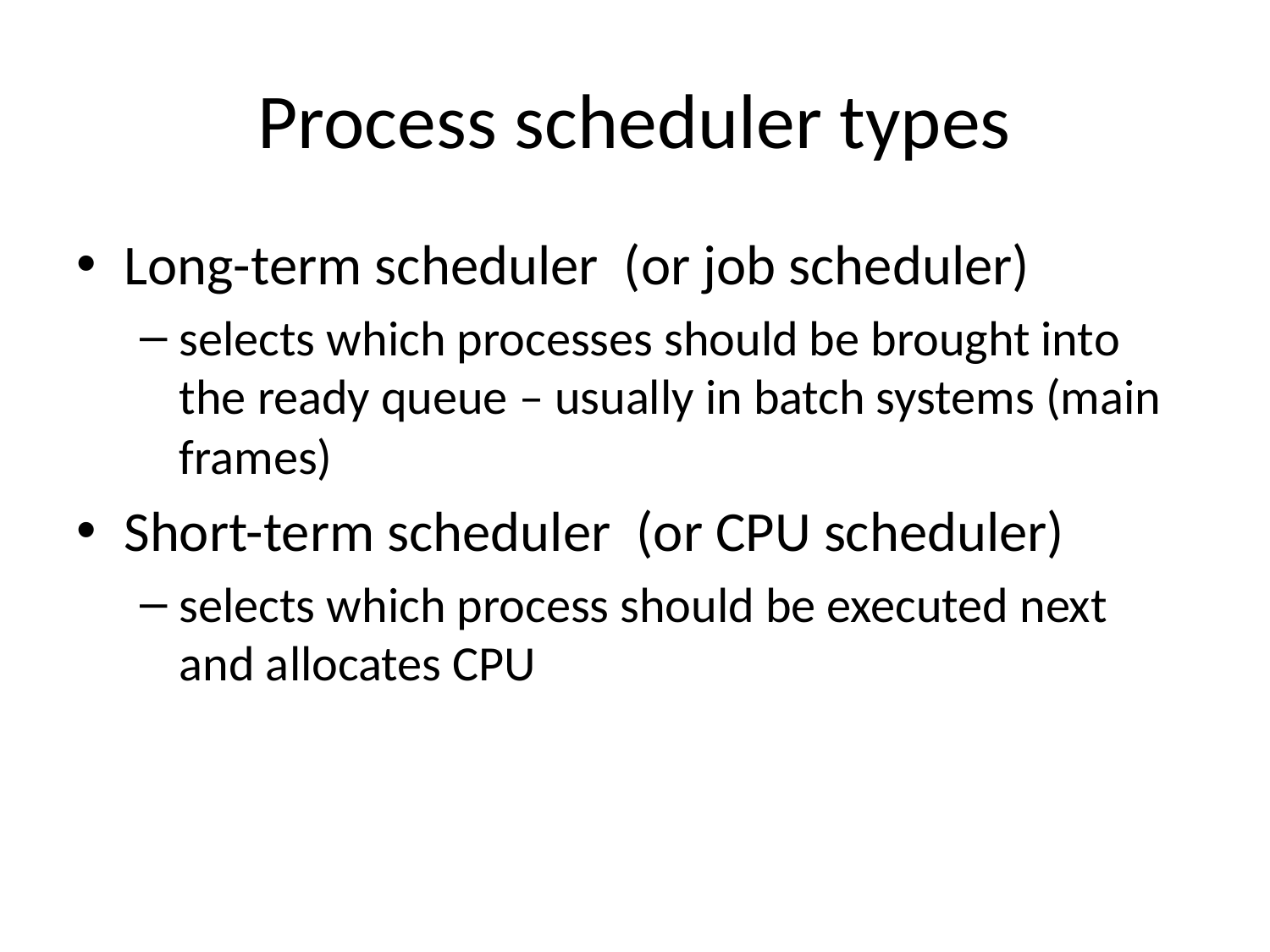

# Process scheduler types
Long-term scheduler  (or job scheduler)
selects which processes should be brought into the ready queue – usually in batch systems (main frames)
Short-term scheduler  (or CPU scheduler)
selects which process should be executed next and allocates CPU